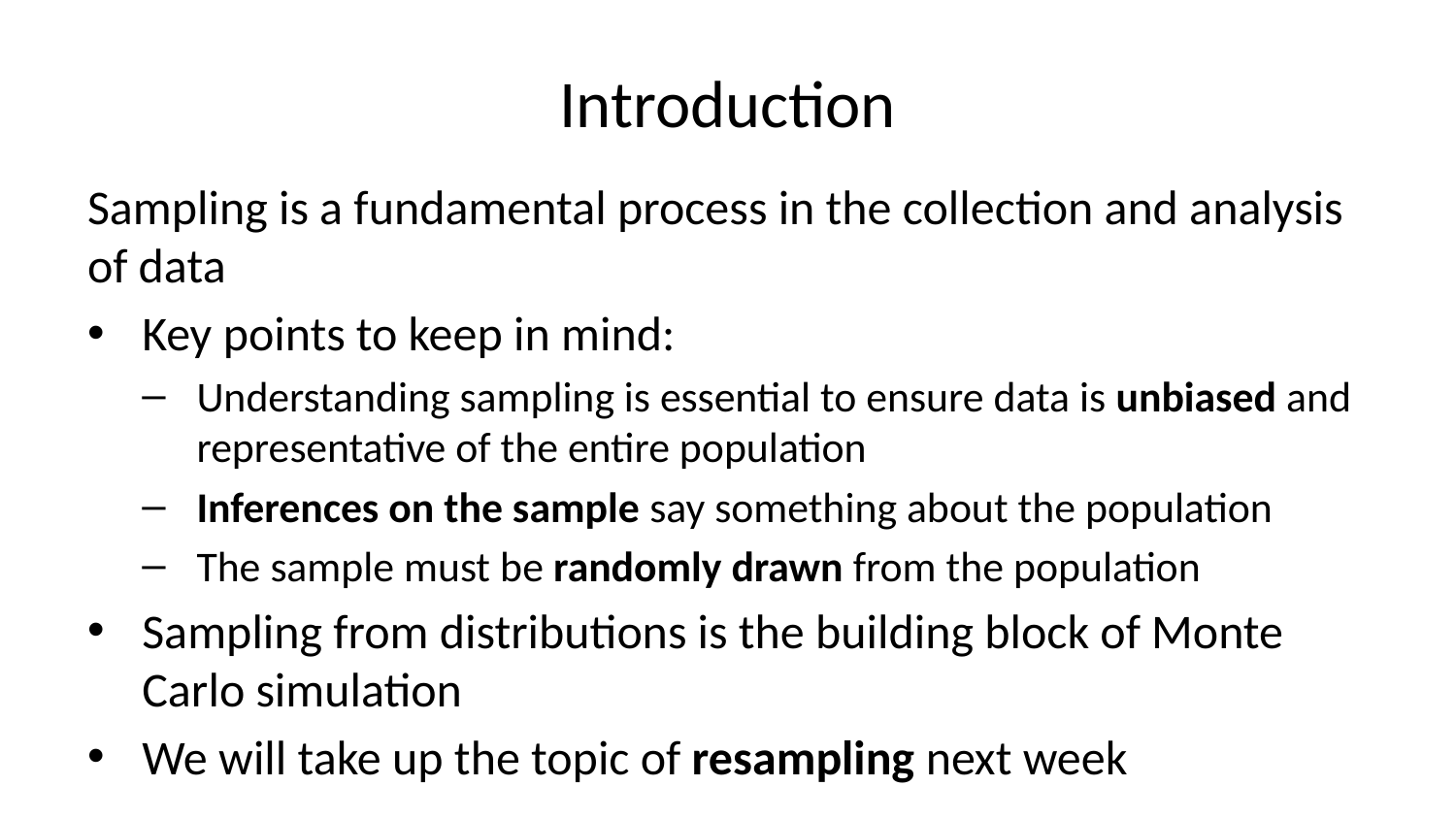

# Introduction
Sampling is a fundamental process in the collection and analysis of data
Key points to keep in mind:
Understanding sampling is essential to ensure data is unbiased and representative of the entire population
Inferences on the sample say something about the population
The sample must be randomly drawn from the population
Sampling from distributions is the building block of Monte Carlo simulation
We will take up the topic of resampling next week